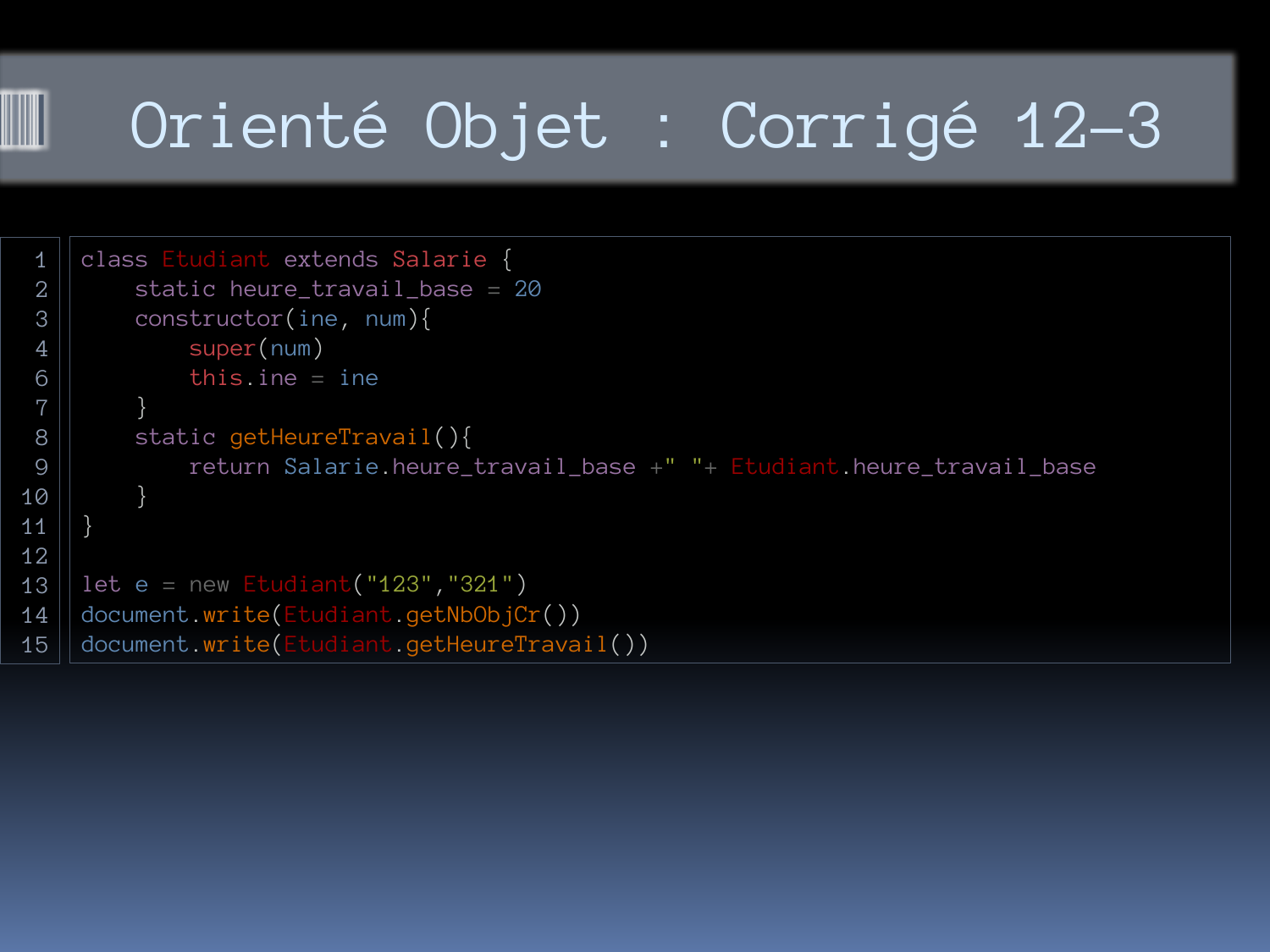

# Orienté Objet : Corrigé 12-3
class Etudiant extends Salarie {
    static heure_travail_base = 20
    constructor(ine, num){
        super(num)
        this.ine = ine
    }
    static getHeureTravail(){
        return Salarie.heure_travail_base +" "+ Etudiant.heure_travail_base
    }
}

let e = new Etudiant("123","321")
document.write(Etudiant.getNbObjCr())
document.write(Etudiant.getHeureTravail())
1
2
3
4
6
7
8
9
10
11
12
13
14
15